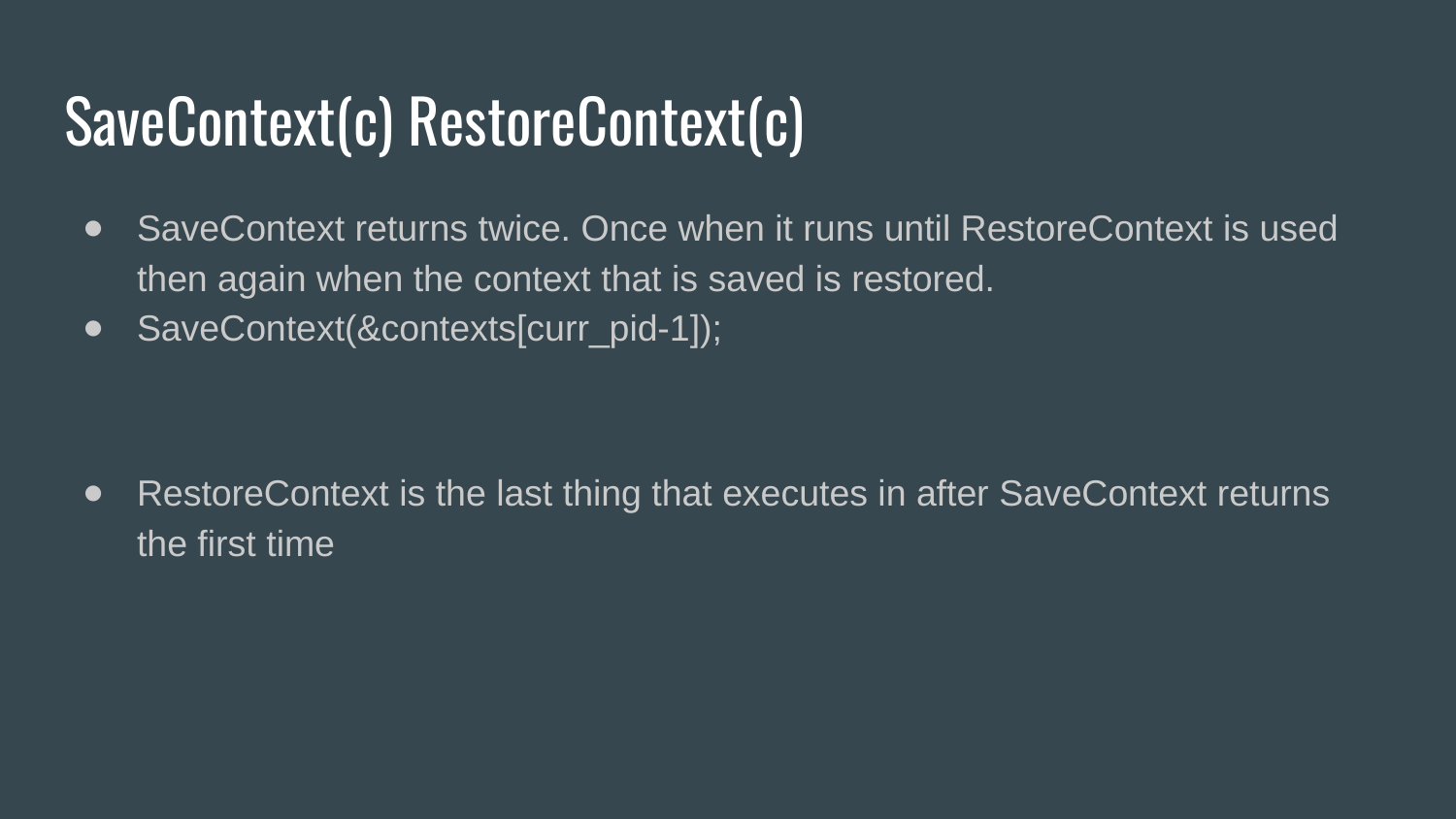

# SaveContext(c) RestoreContext(c)
SaveContext returns twice. Once when it runs until RestoreContext is used then again when the context that is saved is restored.
SaveContext(&contexts[curr_pid-1]);

RestoreContext is the last thing that executes in after SaveContext returns the first time